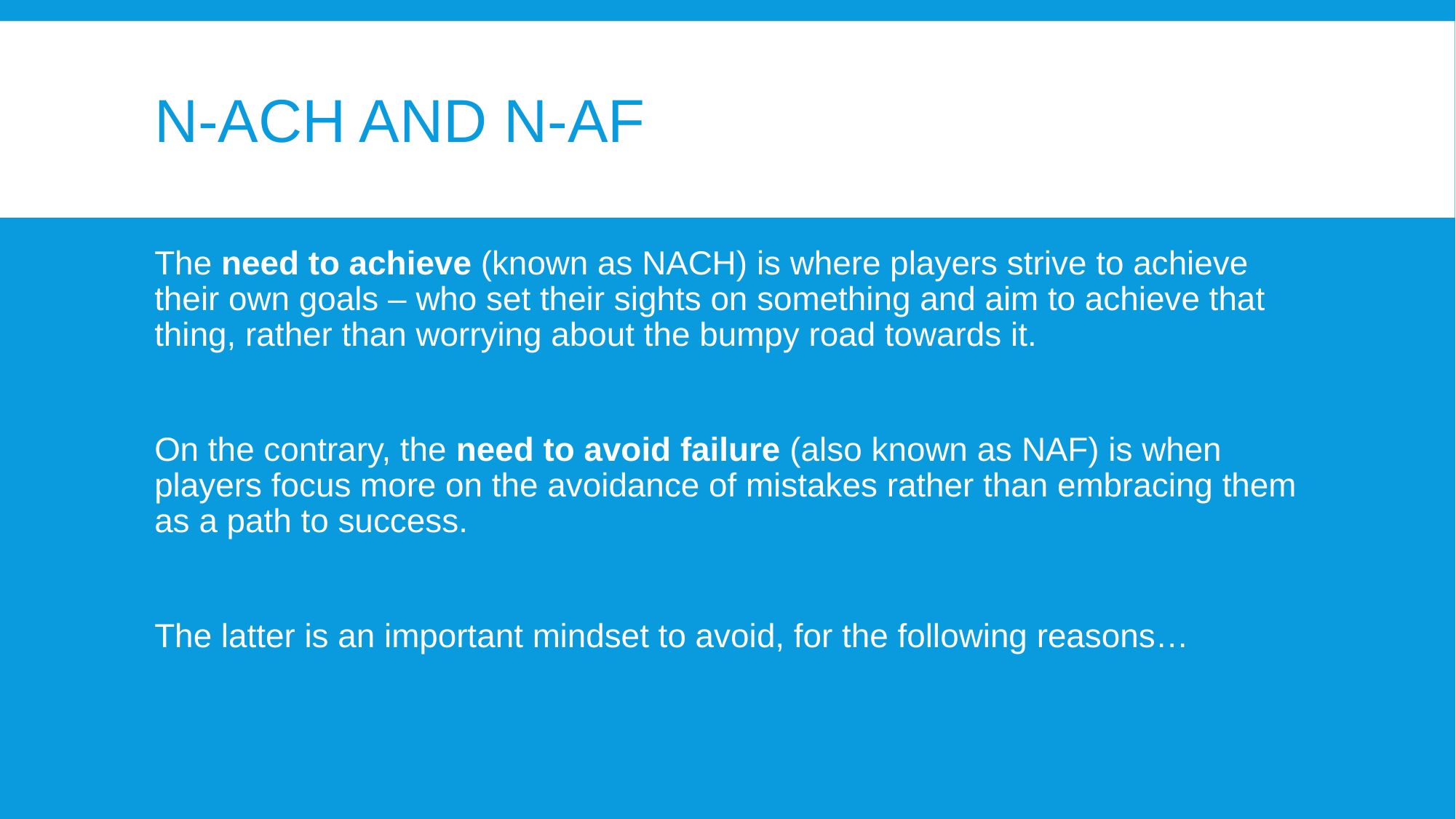

# N-ACH AND N-AF
The need to achieve (known as NACH) is where players strive to achieve their own goals – who set their sights on something and aim to achieve that thing, rather than worrying about the bumpy road towards it.

On the contrary, the need to avoid failure (also known as NAF) is when players focus more on the avoidance of mistakes rather than embracing them as a path to success.

The latter is an important mindset to avoid, for the following reasons…